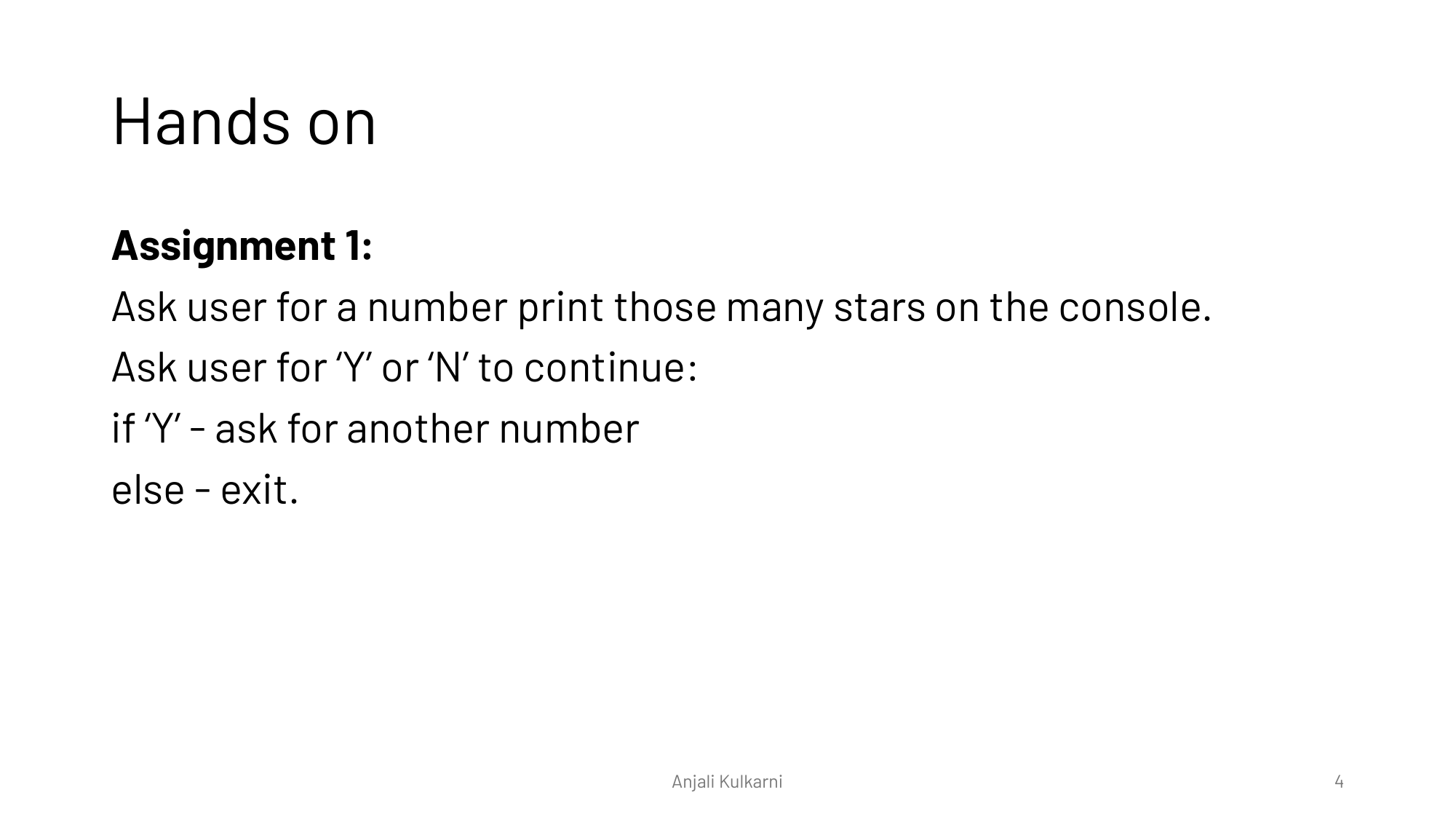

# Hands on
Assignment 1:
Ask user for a number print those many stars on the console.
Ask user for ‘Y’ or ‘N’ to continue:
if ‘Y’ - ask for another number
else - exit.
Anjali Kulkarni
4